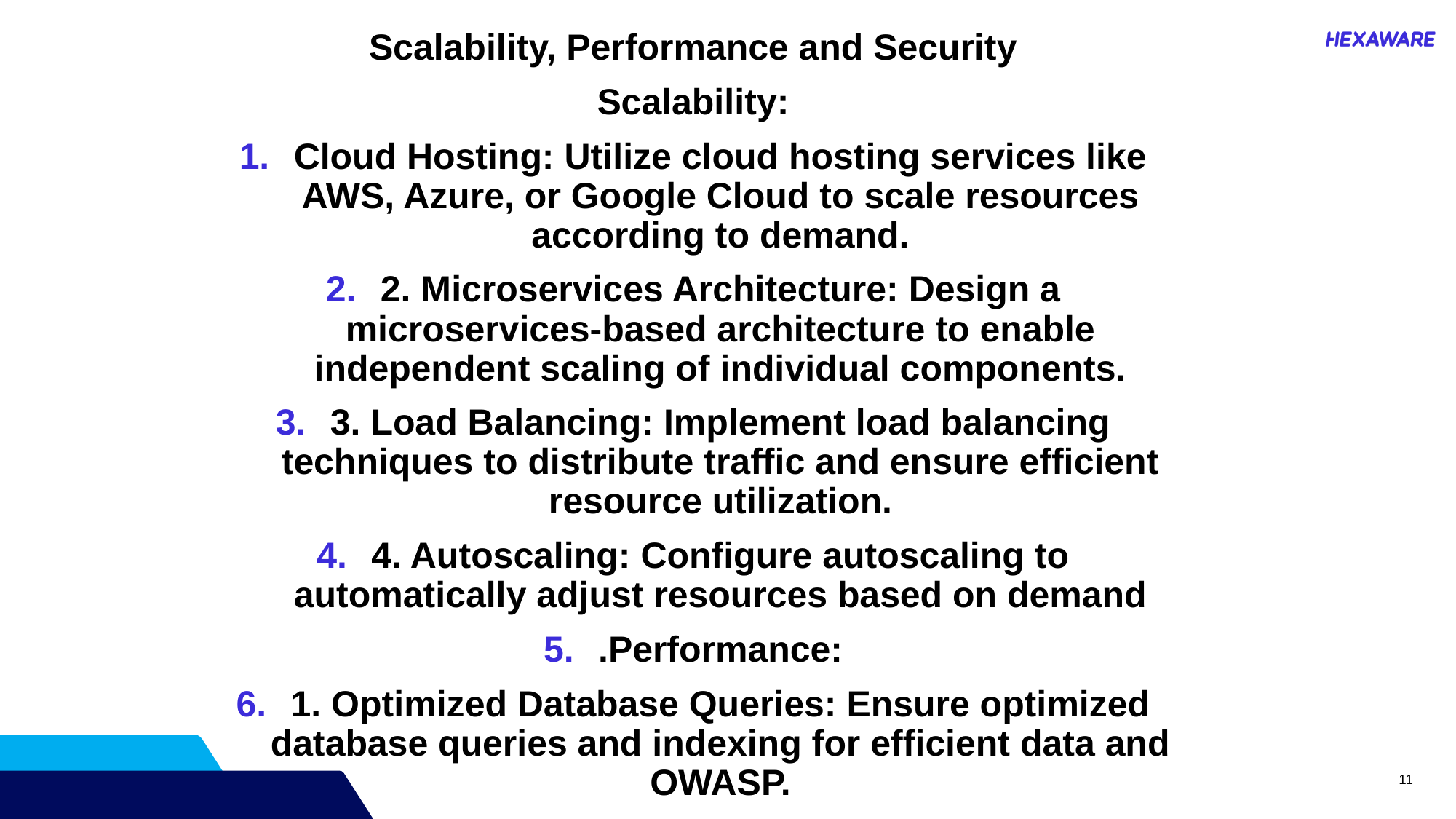

Scalability, Performance and Security
Scalability:
Cloud Hosting: Utilize cloud hosting services like AWS, Azure, or Google Cloud to scale resources according to demand.
2. Microservices Architecture: Design a microservices-based architecture to enable independent scaling of individual components.
3. Load Balancing: Implement load balancing techniques to distribute traffic and ensure efficient resource utilization.
4. Autoscaling: Configure autoscaling to automatically adjust resources based on demand
.Performance:
1. Optimized Database Queries: Ensure optimized database queries and indexing for efficient data and OWASP.